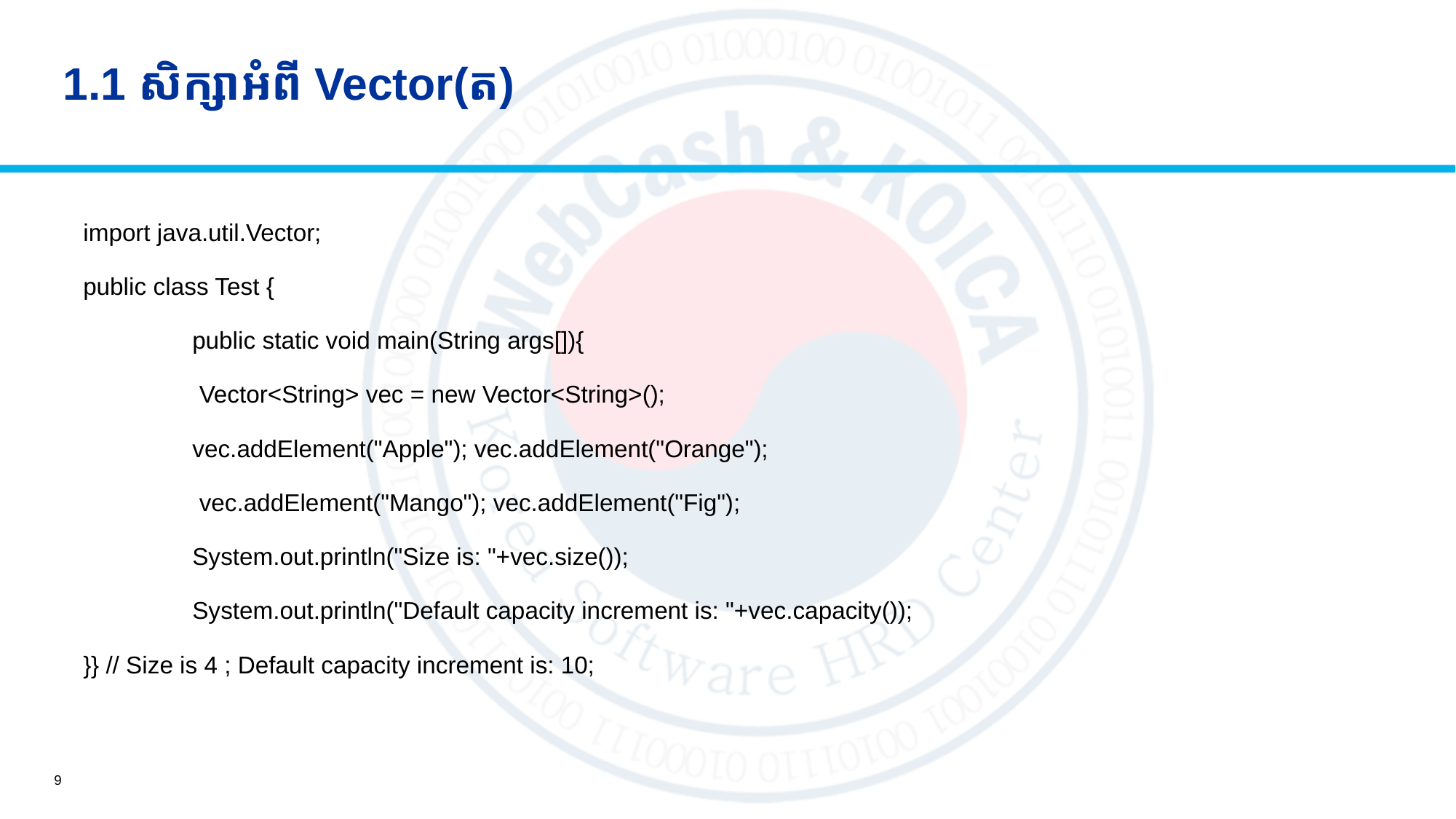

# 1.1 សិក្សាអំពី Vector(ត)
import java.util.Vector;
public class Test {
	public static void main(String args[]){
	 Vector<String> vec = new Vector<String>();
	vec.addElement("Apple"); vec.addElement("Orange");
    	 vec.addElement("Mango"); vec.addElement("Fig");
 	System.out.println("Size is: "+vec.size());
    	System.out.println("Default capacity increment is: "+vec.capacity());
}} // Size is 4 ; Default capacity increment is: 10;
9